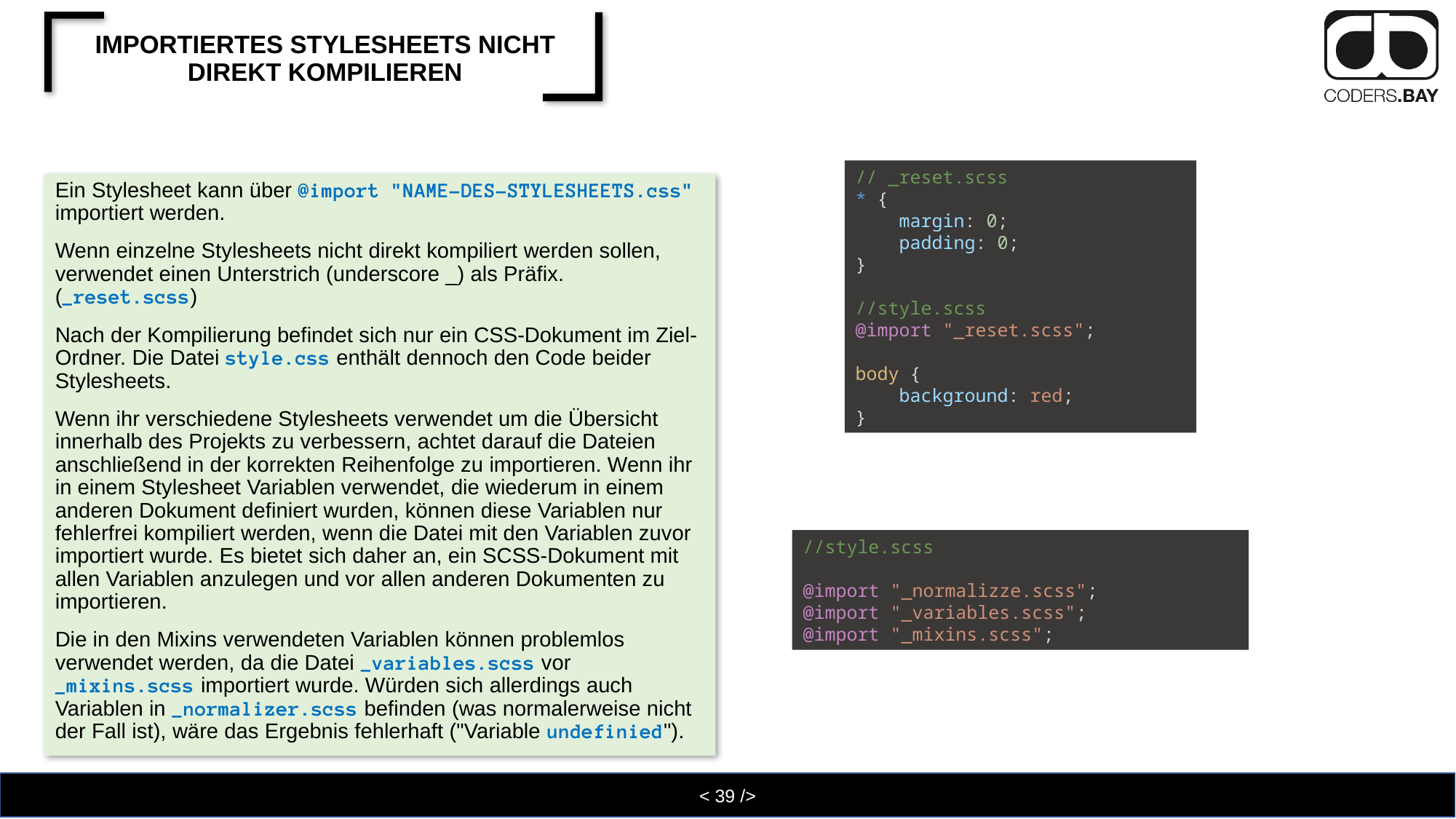

# Importiertes Stylesheets nicht direkt kompilieren
// _reset.scss
* {
    margin: 0;
    padding: 0;
}
//style.scss
@import "_reset.scss";

body {
    background: red;
}
Ein Stylesheet kann über @import "NAME-DES-STYLESHEETS.css" importiert werden.
Wenn einzelne Stylesheets nicht direkt kompiliert werden sollen, verwendet einen Unterstrich (underscore _) als Präfix. (_reset.scss)
Nach der Kompilierung befindet sich nur ein CSS-Dokument im Ziel-Ordner. Die Datei style.css enthält dennoch den Code beider Stylesheets.
Wenn ihr verschiedene Stylesheets verwendet um die Übersicht innerhalb des Projekts zu verbessern, achtet darauf die Dateien anschließend in der korrekten Reihenfolge zu importieren. Wenn ihr in einem Stylesheet Variablen verwendet, die wiederum in einem anderen Dokument definiert wurden, können diese Variablen nur fehlerfrei kompiliert werden, wenn die Datei mit den Variablen zuvor importiert wurde. Es bietet sich daher an, ein SCSS-Dokument mit allen Variablen anzulegen und vor allen anderen Dokumenten zu importieren.
Die in den Mixins verwendeten Variablen können problemlos verwendet werden, da die Datei _variables.scss vor _mixins.scss importiert wurde. Würden sich allerdings auch Variablen in _normalizer.scss befinden (was normalerweise nicht der Fall ist), wäre das Ergebnis fehlerhaft ("Variable undefinied").
//style.scss

@import "_normalizze.scss";
@import "_variables.scss";
@import "_mixins.scss";